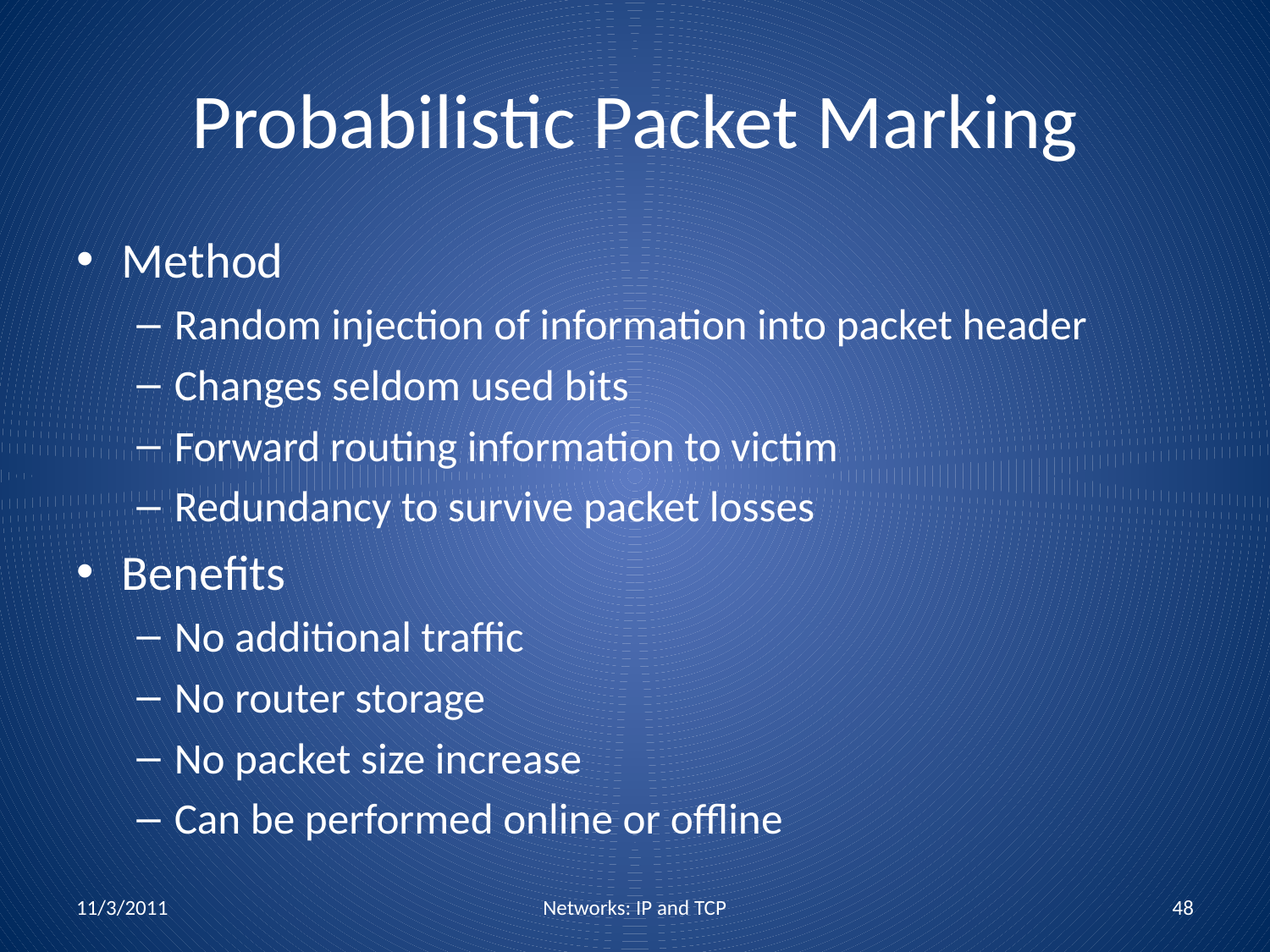

# Probabilistic Packet Marking
Method
Random injection of information into packet header
Changes seldom used bits
Forward routing information to victim
Redundancy to survive packet losses
Benefits
No additional traffic
No router storage
No packet size increase
Can be performed online or offline
11/3/2011
Networks: IP and TCP
48